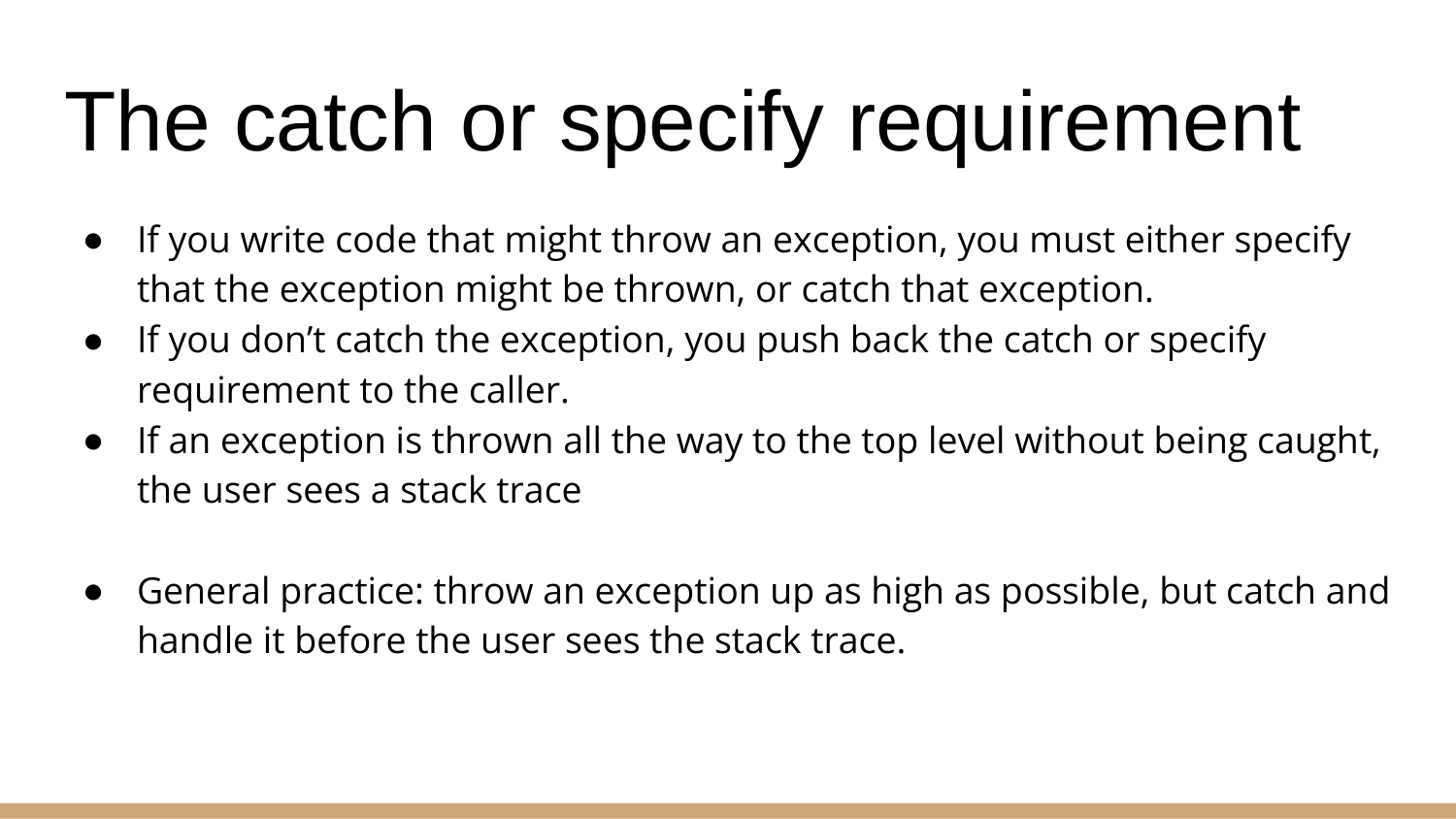

# The catch or specify requirement
If you write code that might throw an exception, you must either specify that the exception might be thrown, or catch that exception.
If you don’t catch the exception, you push back the catch or specify requirement to the caller.
If an exception is thrown all the way to the top level without being caught, the user sees a stack trace

General practice: throw an exception up as high as possible, but catch and handle it before the user sees the stack trace.